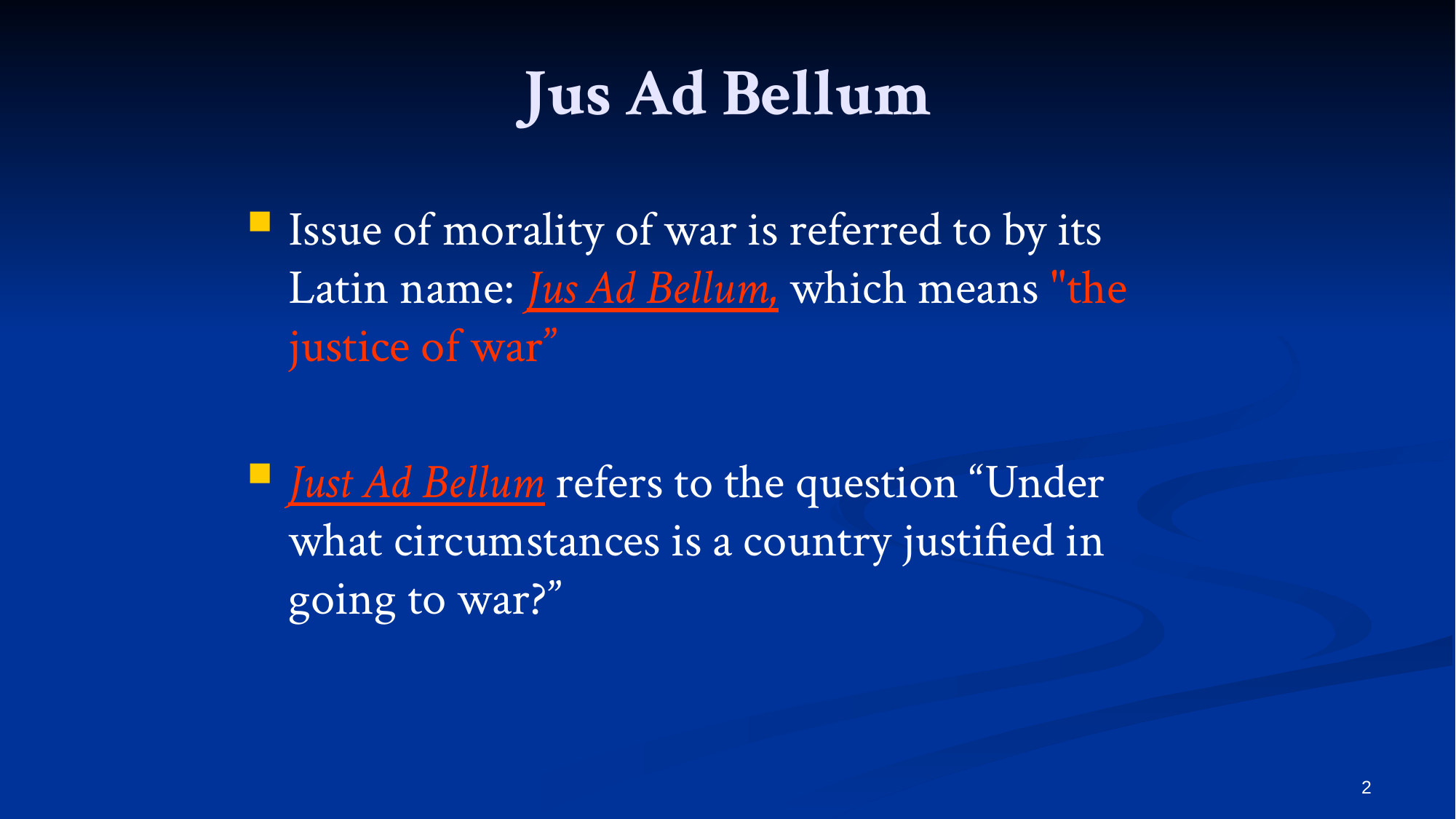

# Jus Ad Bellum
Issue of morality of war is referred to by its Latin name: Jus Ad Bellum, which means "the justice of war”

Just Ad Bellum refers to the question “Under what circumstances is a country justified in going to war?”

2